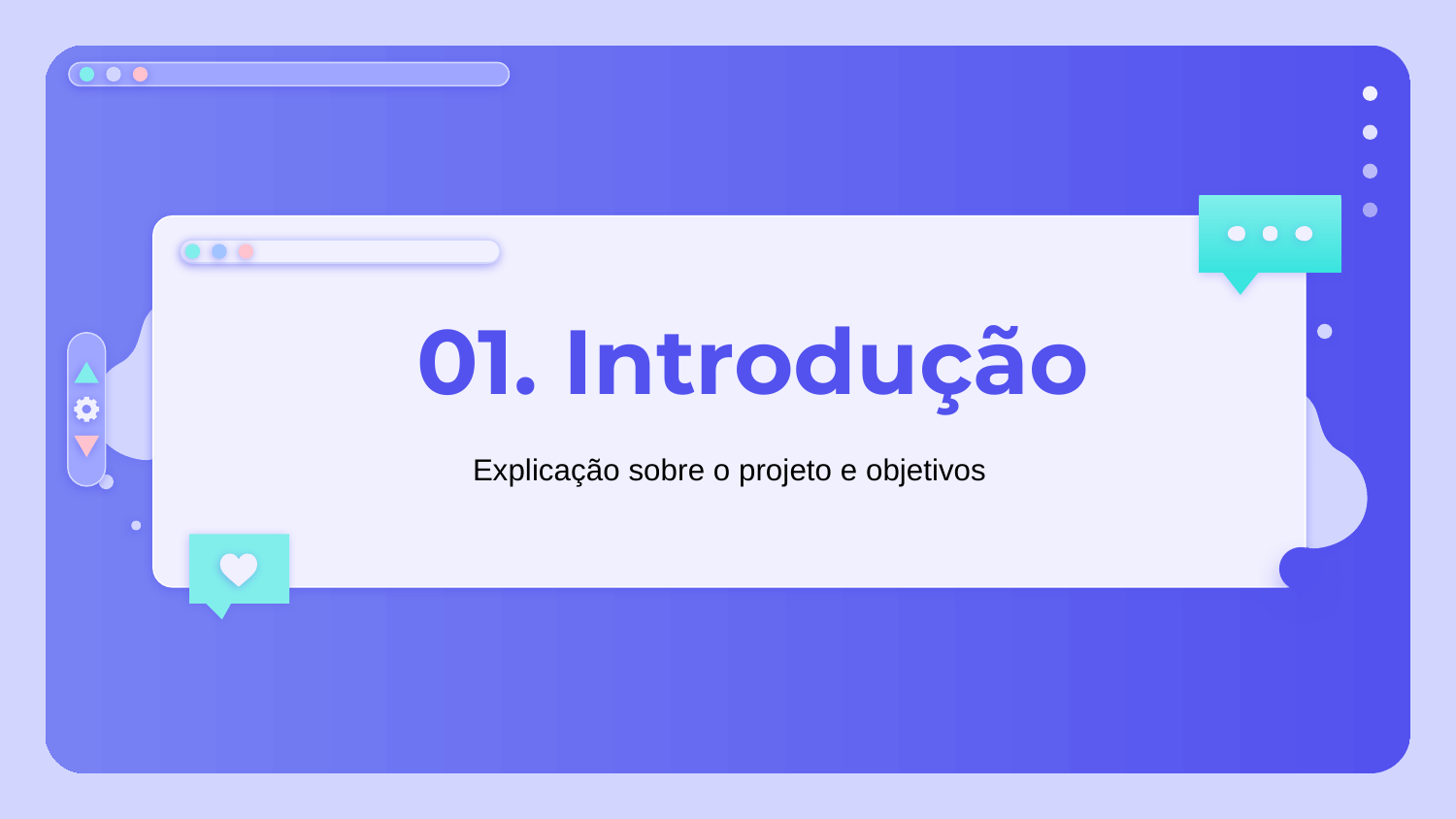

01. Introdução

Explicação sobre o projeto e objetivos